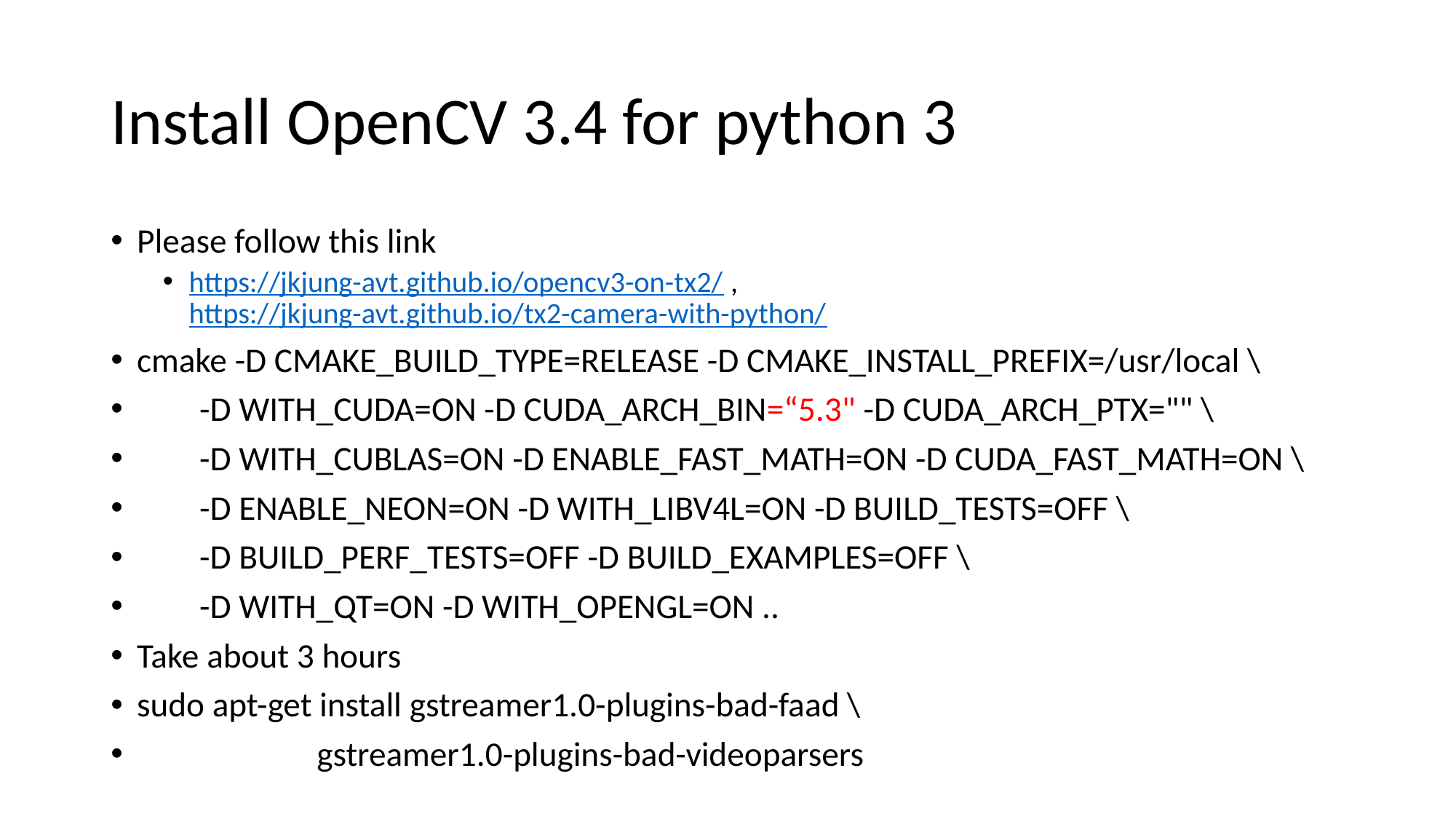

# Install OpenCV 3.4 for python 3
Please follow this link
https://jkjung-avt.github.io/opencv3-on-tx2/ , https://jkjung-avt.github.io/tx2-camera-with-python/
cmake -D CMAKE_BUILD_TYPE=RELEASE -D CMAKE_INSTALL_PREFIX=/usr/local \
        -D WITH_CUDA=ON -D CUDA_ARCH_BIN=“5.3" -D CUDA_ARCH_PTX="" \
        -D WITH_CUBLAS=ON -D ENABLE_FAST_MATH=ON -D CUDA_FAST_MATH=ON \
        -D ENABLE_NEON=ON -D WITH_LIBV4L=ON -D BUILD_TESTS=OFF \
        -D BUILD_PERF_TESTS=OFF -D BUILD_EXAMPLES=OFF \
        -D WITH_QT=ON -D WITH_OPENGL=ON ..
Take about 3 hours
sudo apt-get install gstreamer1.0-plugins-bad-faad \
                       gstreamer1.0-plugins-bad-videoparsers